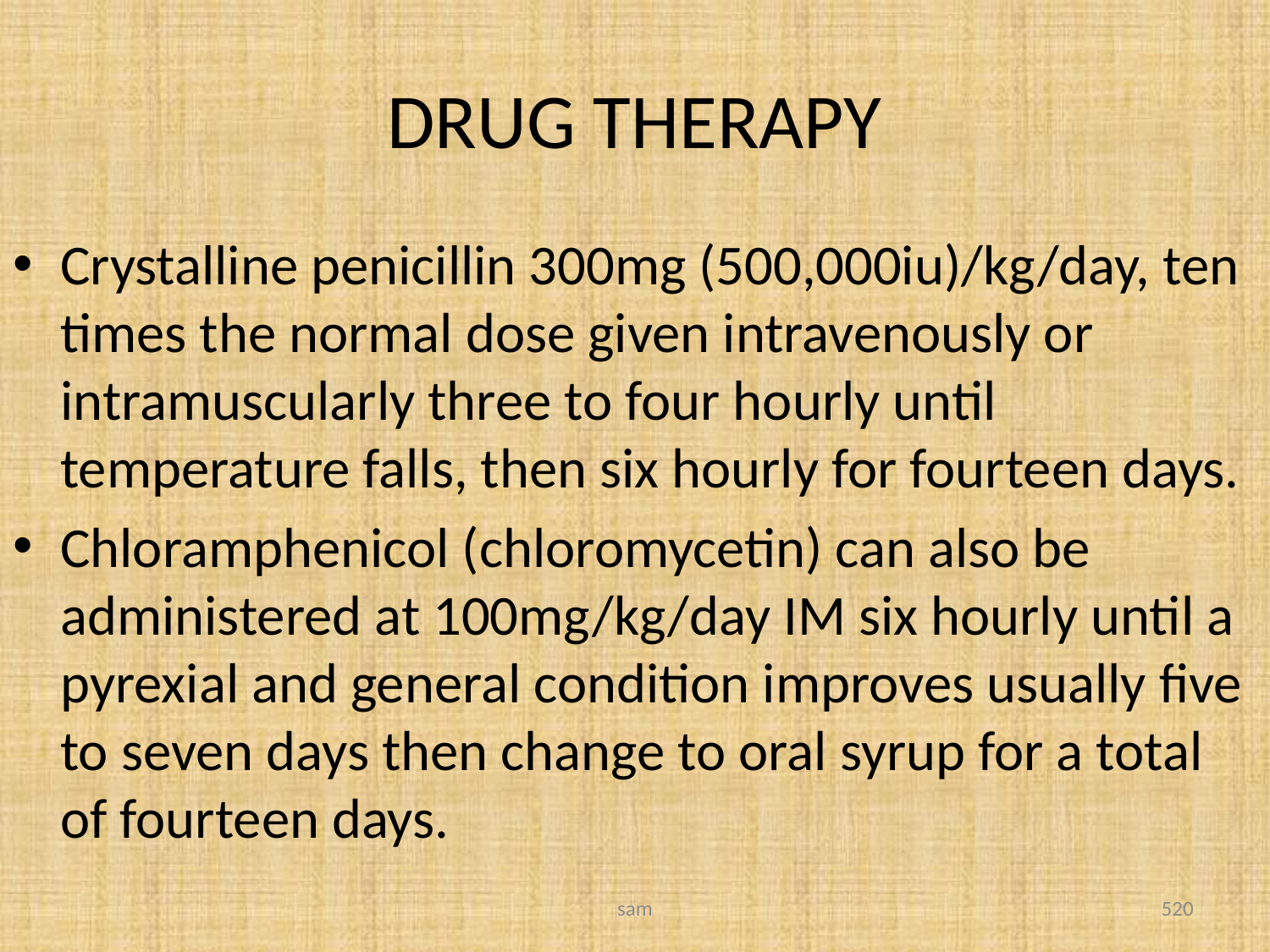

# DRUG THERAPY
Crystalline penicillin 300mg (500,000iu)/kg/day, ten times the normal dose given intravenously or intramuscularly three to four hourly until temperature falls, then six hourly for fourteen days.
Chloramphenicol (chloromycetin) can also be administered at 100mg/kg/day IM six hourly until a pyrexial and general condition improves usually five to seven days then change to oral syrup for a total of fourteen days.
sam
520